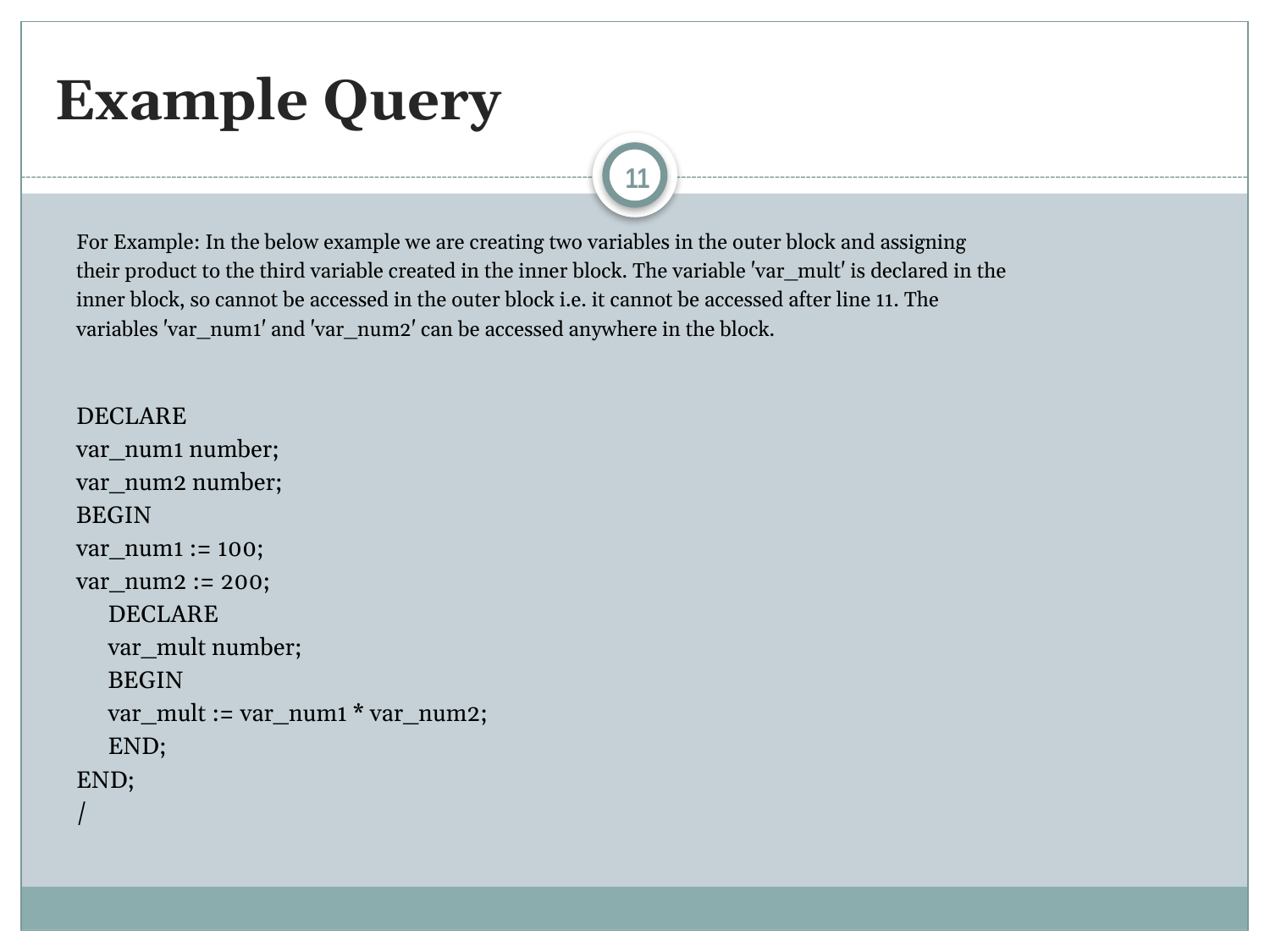

# Example Query
11
For Example: In the below example we are creating two variables in the outer block and assigning
their product to the third variable created in the inner block. The variable 'var_mult' is declared in the
inner block, so cannot be accessed in the outer block i.e. it cannot be accessed after line 11. The
variables 'var_num1' and 'var_num2' can be accessed anywhere in the block.

DECLARE
var_num1 number;
var_num2 number;
BEGIN
var_num1 := 100;
var_num2 := 200;
	DECLARE
	var_mult number;
	BEGIN
	var_mult := var_num1 * var_num2;
	END;
END;
/